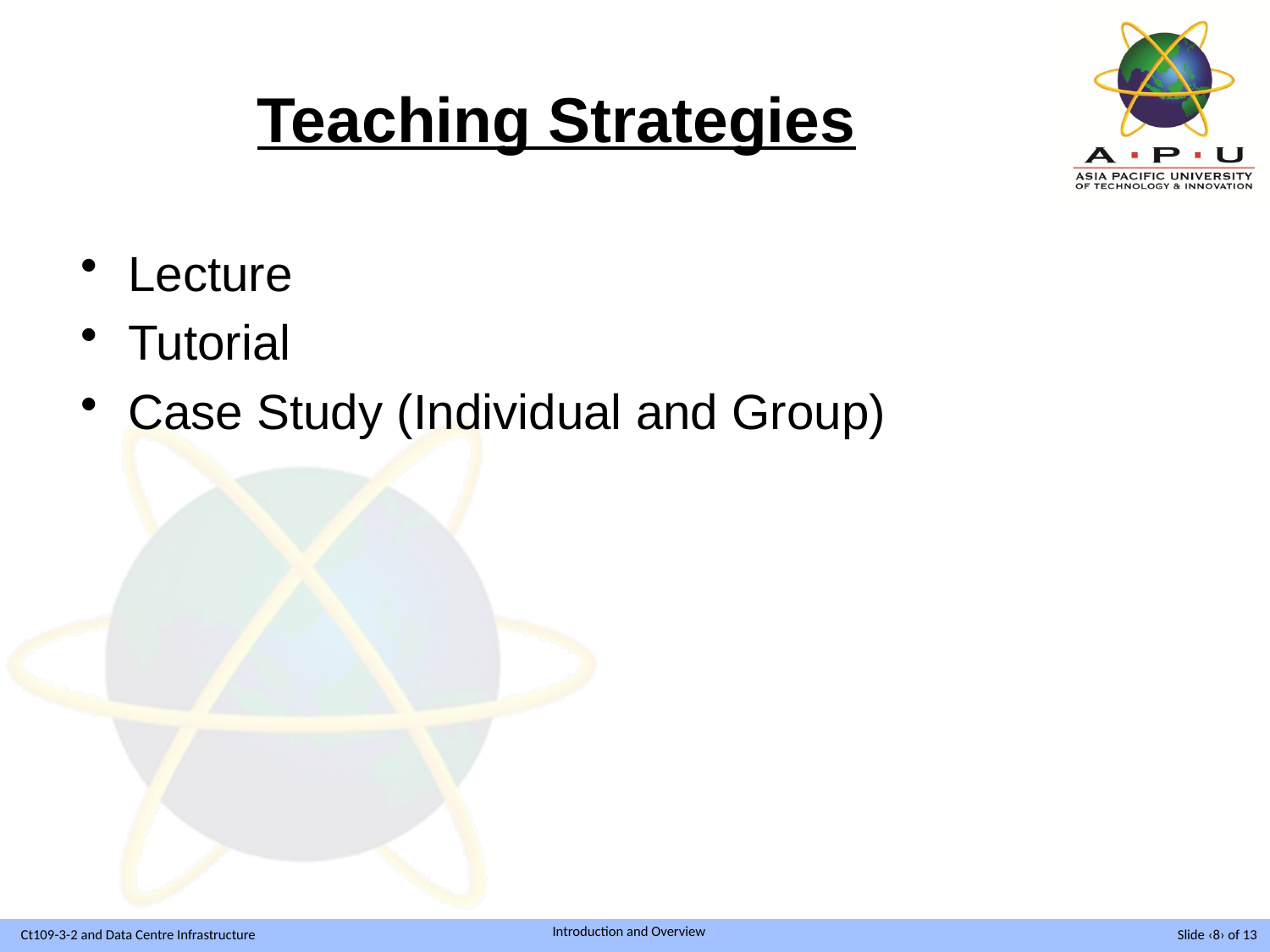

# Teaching Strategies
Lecture
Tutorial
Case Study (Individual and Group)

Slide ‹8› of 13